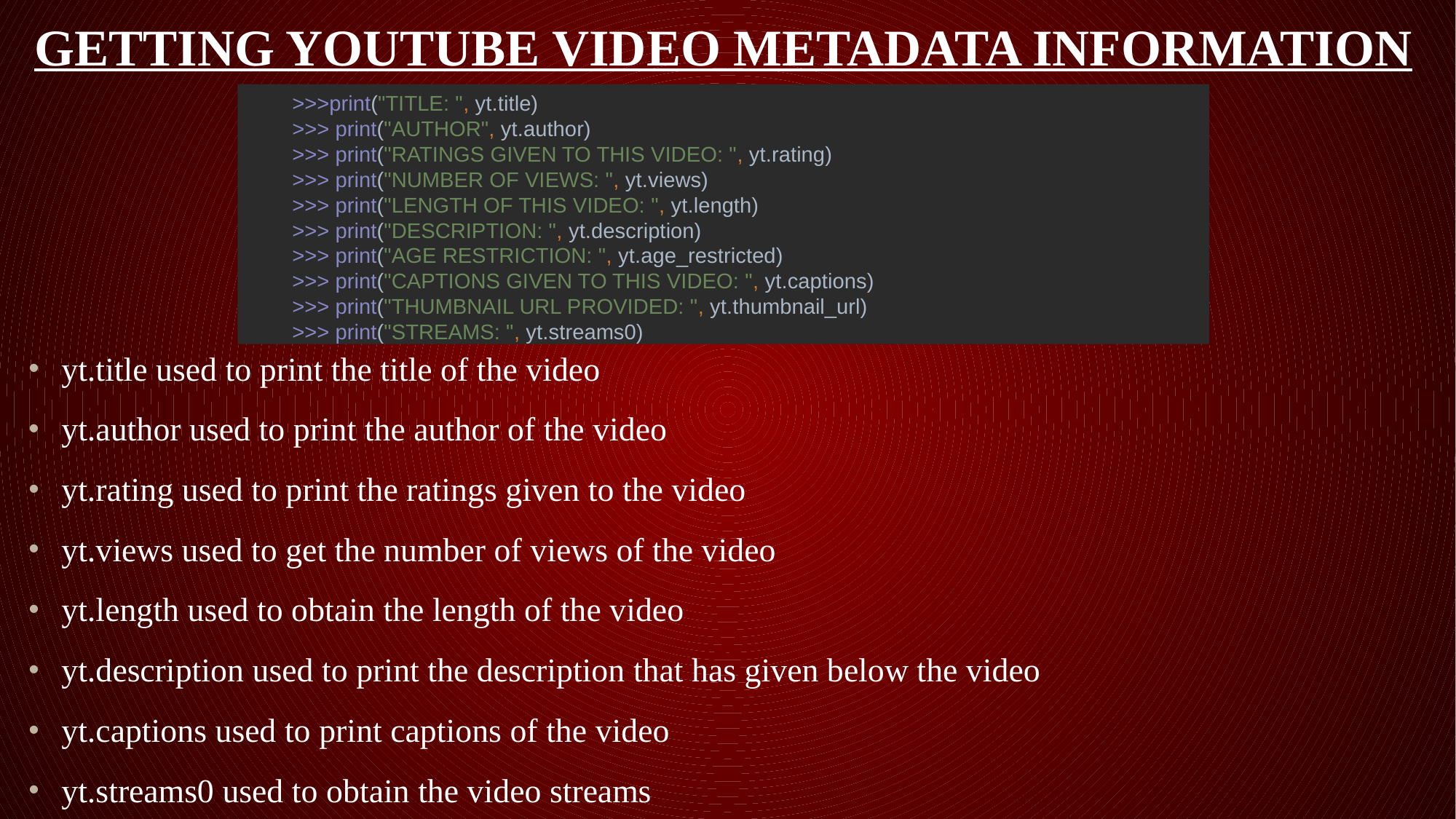

GETTING YOUTUBE VIDEO METADATA INFORMATION

yt.title used to print the title of the video
yt.author used to print the author of the video
yt.rating used to print the ratings given to the video
yt.views used to get the number of views of the video
yt.length used to obtain the length of the video
yt.description used to print the description that has given below the video
yt.captions used to print captions of the video
yt.streams0 used to obtain the video streams

>>>print("TITLE: ", yt.title)
>>> print("AUTHOR", yt.author)
>>> print("RATINGS GIVEN TO THIS VIDEO: ", yt.rating)
>>> print("NUMBER OF VIEWS: ", yt.views)
>>> print("LENGTH OF THIS VIDEO: ", yt.length)
>>> print("DESCRIPTION: ", yt.description)
>>> print("AGE RESTRICTION: ", yt.age_restricted)
>>> print("CAPTIONS GIVEN TO THIS VIDEO: ", yt.captions)
>>> print("THUMBNAIL URL PROVIDED: ", yt.thumbnail_url)
>>> print("STREAMS: ", yt.streams0)